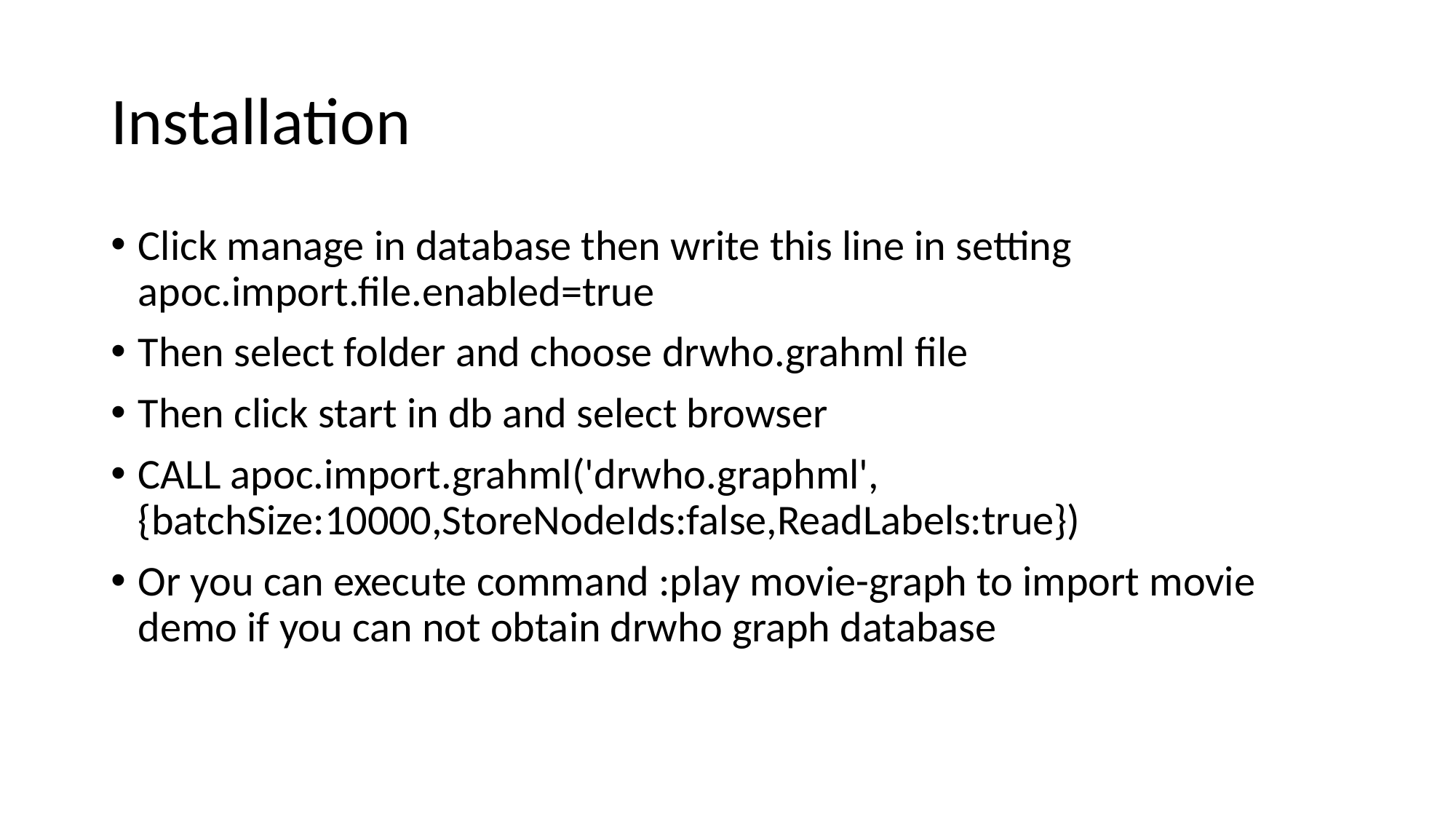

# Installation
Click manage in database then write this line in setting apoc.import.file.enabled=true
Then select folder and choose drwho.grahml file
Then click start in db and select browser
CALL apoc.import.grahml('drwho.graphml',{batchSize:10000,StoreNodeIds:false,ReadLabels:true})
Or you can execute command :play movie-graph to import movie demo if you can not obtain drwho graph database